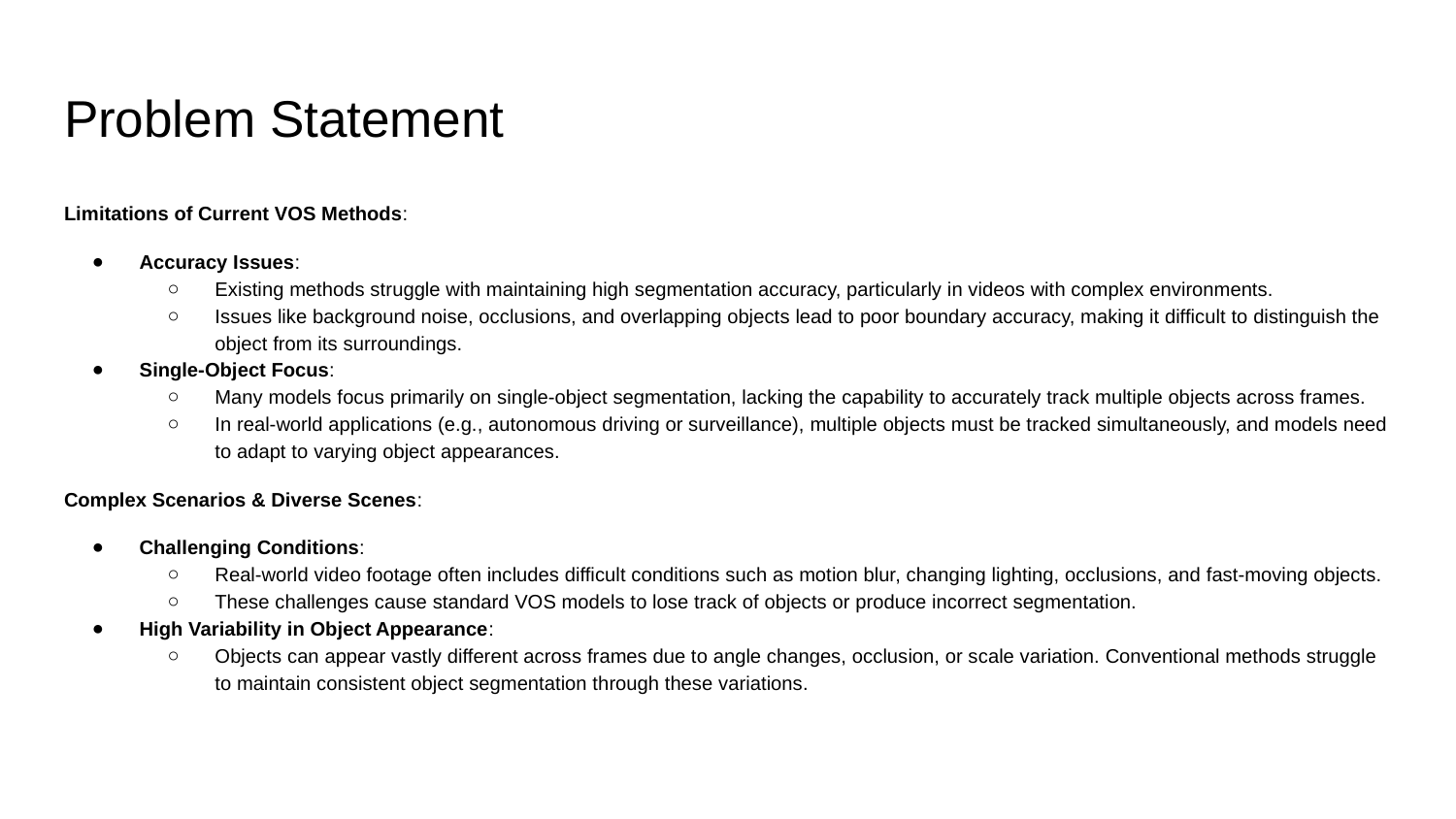

# Problem Statement
Limitations of Current VOS Methods:
Accuracy Issues:
Existing methods struggle with maintaining high segmentation accuracy, particularly in videos with complex environments.
Issues like background noise, occlusions, and overlapping objects lead to poor boundary accuracy, making it difficult to distinguish the object from its surroundings.
Single-Object Focus:
Many models focus primarily on single-object segmentation, lacking the capability to accurately track multiple objects across frames.
In real-world applications (e.g., autonomous driving or surveillance), multiple objects must be tracked simultaneously, and models need to adapt to varying object appearances.
Complex Scenarios & Diverse Scenes:
Challenging Conditions:
Real-world video footage often includes difficult conditions such as motion blur, changing lighting, occlusions, and fast-moving objects.
These challenges cause standard VOS models to lose track of objects or produce incorrect segmentation.
High Variability in Object Appearance:
Objects can appear vastly different across frames due to angle changes, occlusion, or scale variation. Conventional methods struggle to maintain consistent object segmentation through these variations.